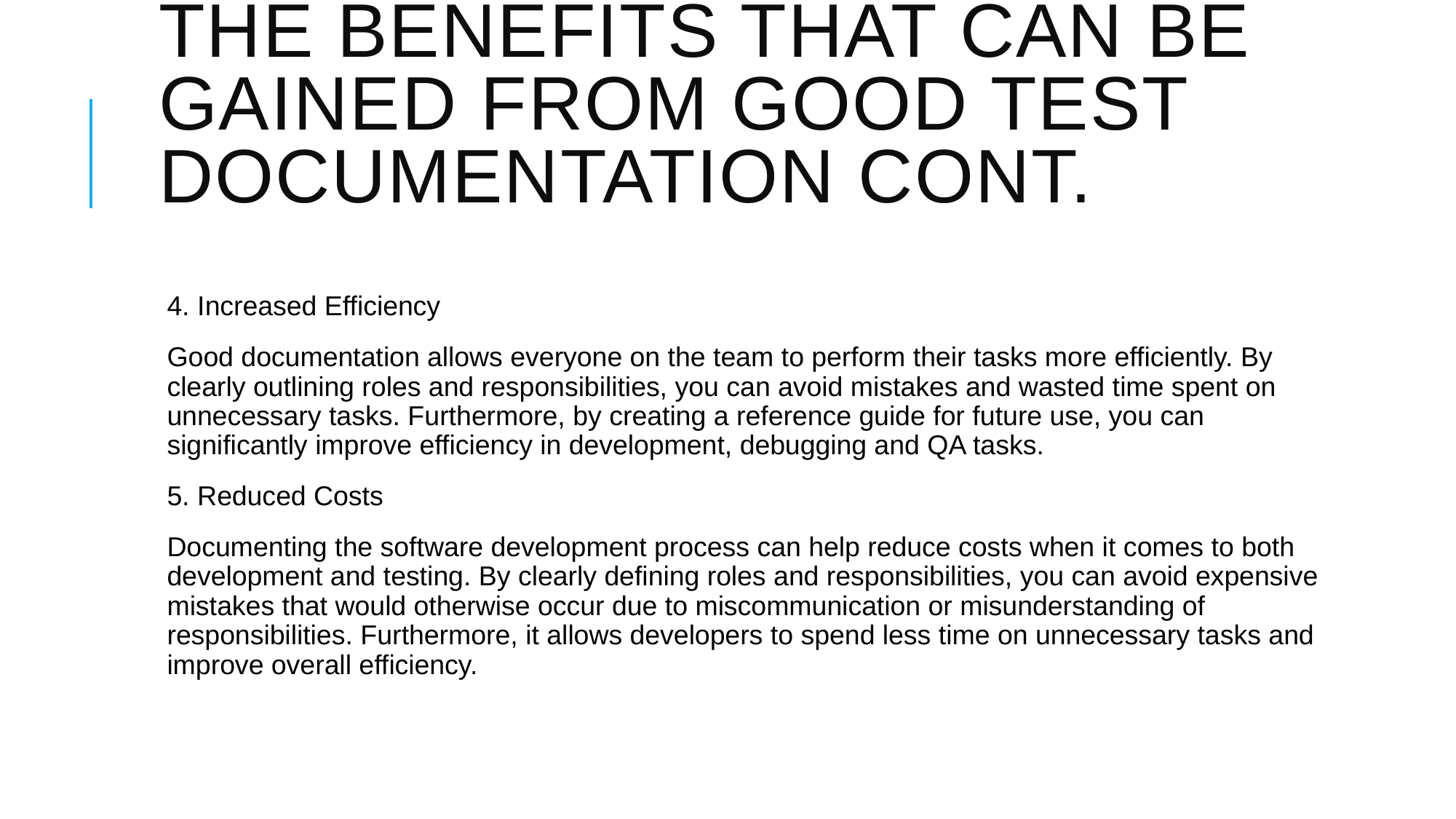

# the benefits that can be gained from good test documentation cont.
4. Increased Efficiency
Good documentation allows everyone on the team to perform their tasks more efficiently. By clearly outlining roles and responsibilities, you can avoid mistakes and wasted time spent on unnecessary tasks. Furthermore, by creating a reference guide for future use, you can significantly improve efficiency in development, debugging and QA tasks.
5. Reduced Costs
Documenting the software development process can help reduce costs when it comes to both development and testing. By clearly defining roles and responsibilities, you can avoid expensive mistakes that would otherwise occur due to miscommunication or misunderstanding of responsibilities. Furthermore, it allows developers to spend less time on unnecessary tasks and improve overall efficiency.